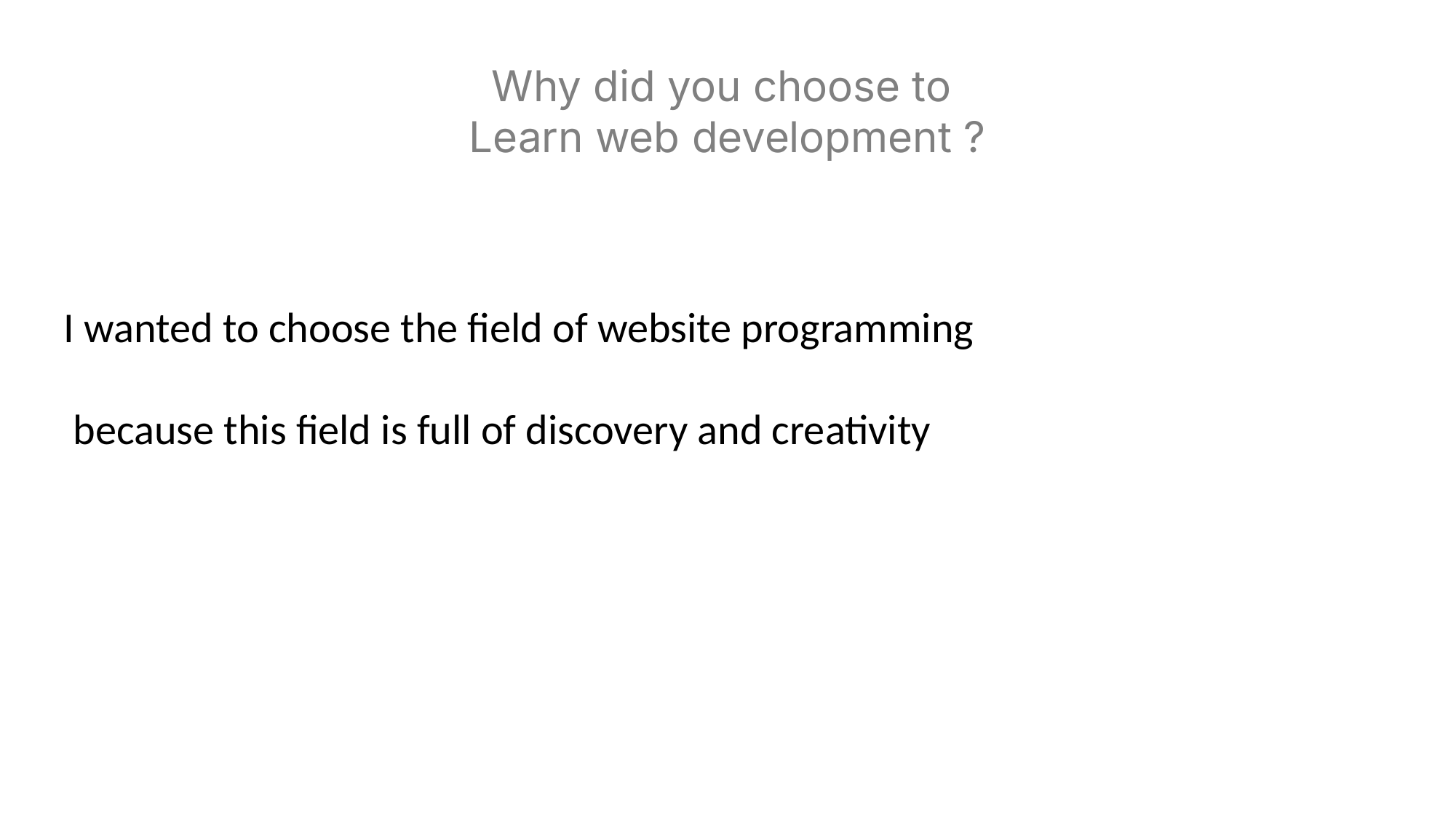

Why did you choose to
Learn web development ?
I wanted to choose the field of website programming

 because this field is full of discovery and creativity